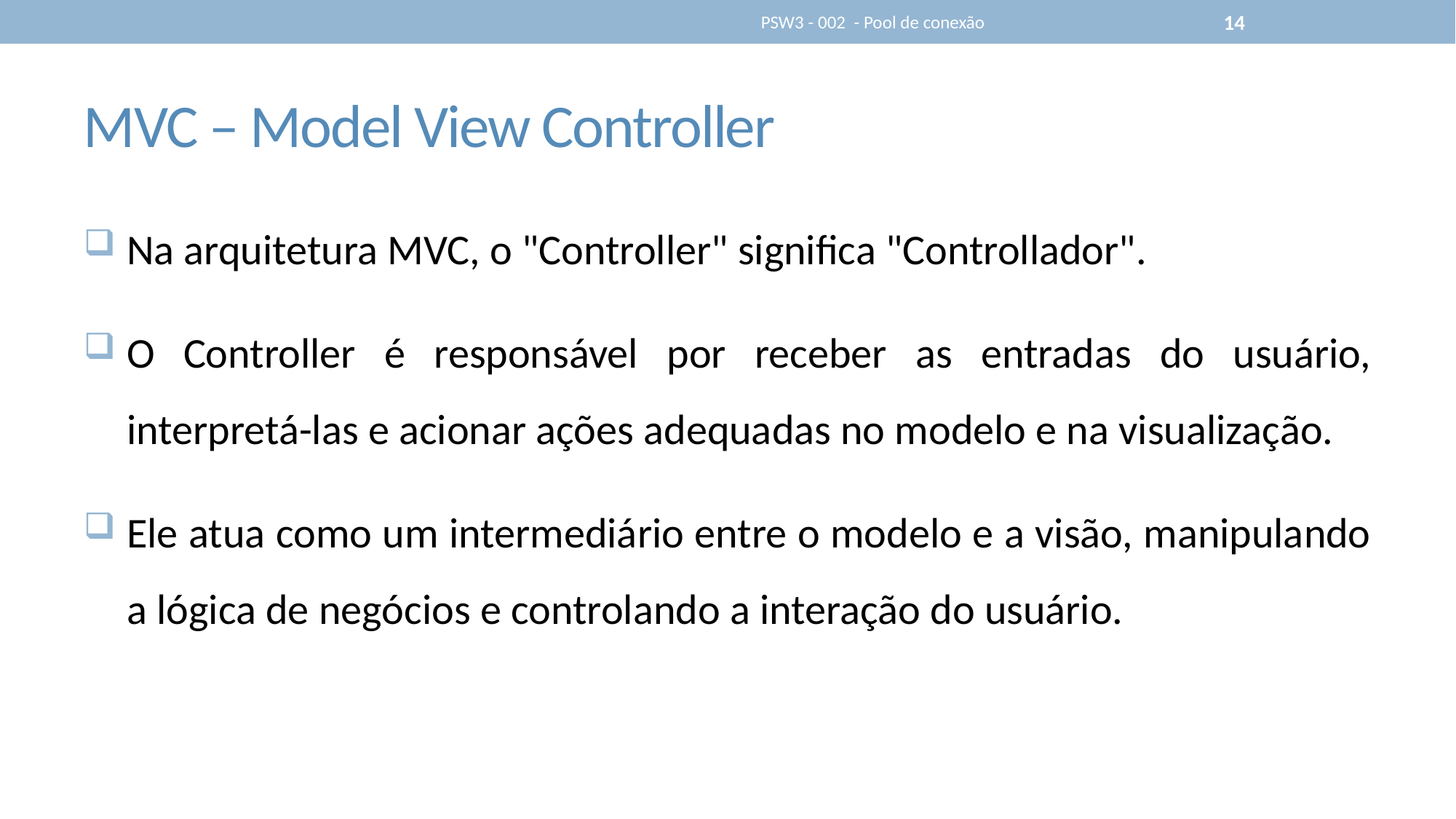

PSW3 - 002  - Pool de conexão
14
# MVC – Model View Controller
Na arquitetura MVC, o "Controller" significa "Controllador".
O Controller é responsável por receber as entradas do usuário, interpretá-las e acionar ações adequadas no modelo e na visualização.
Ele atua como um intermediário entre o modelo e a visão, manipulando a lógica de negócios e controlando a interação do usuário.